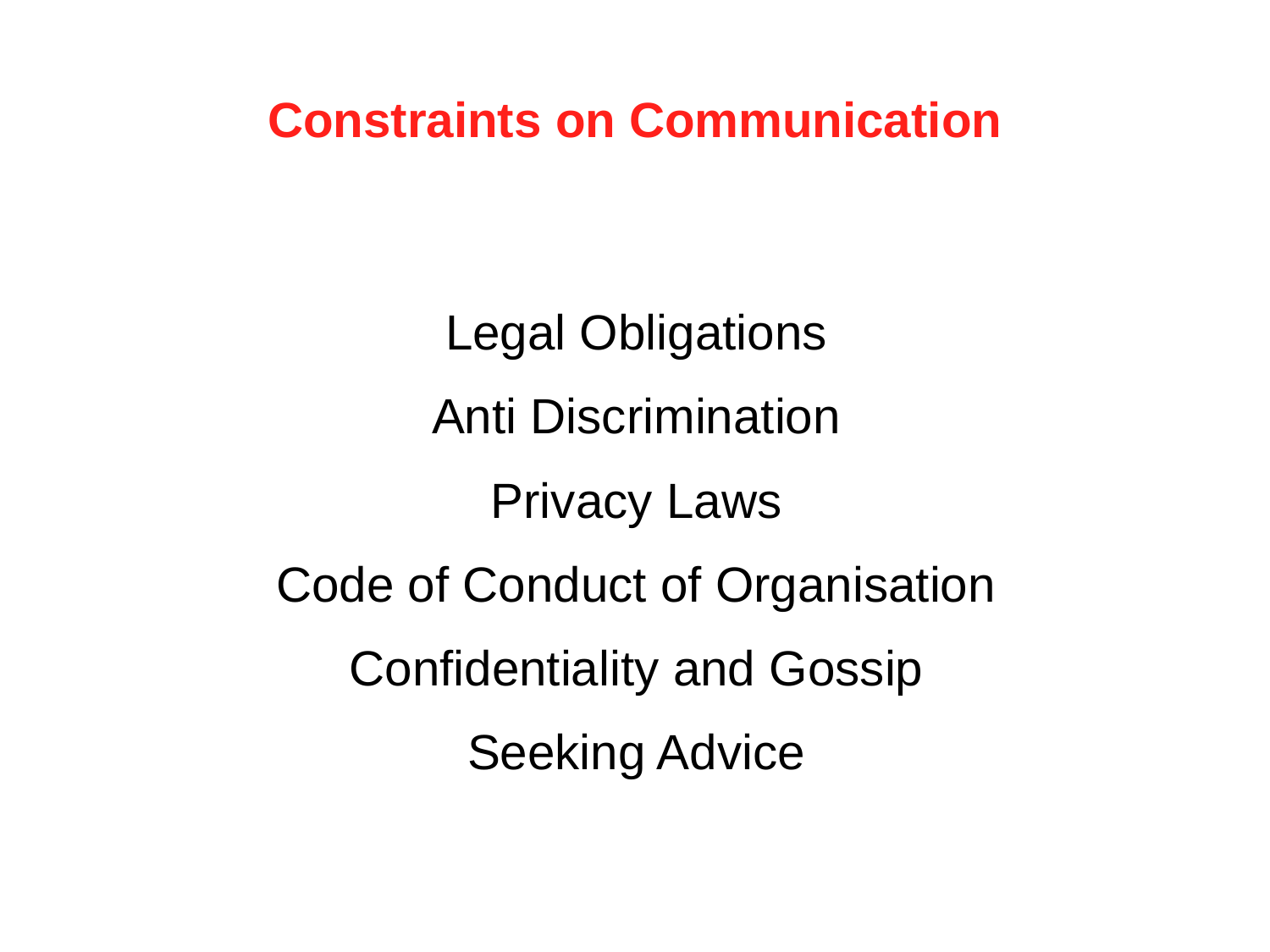

# Constraints on Communication
Legal Obligations
Anti Discrimination
Privacy Laws
Code of Conduct of Organisation
Confidentiality and Gossip
Seeking Advice